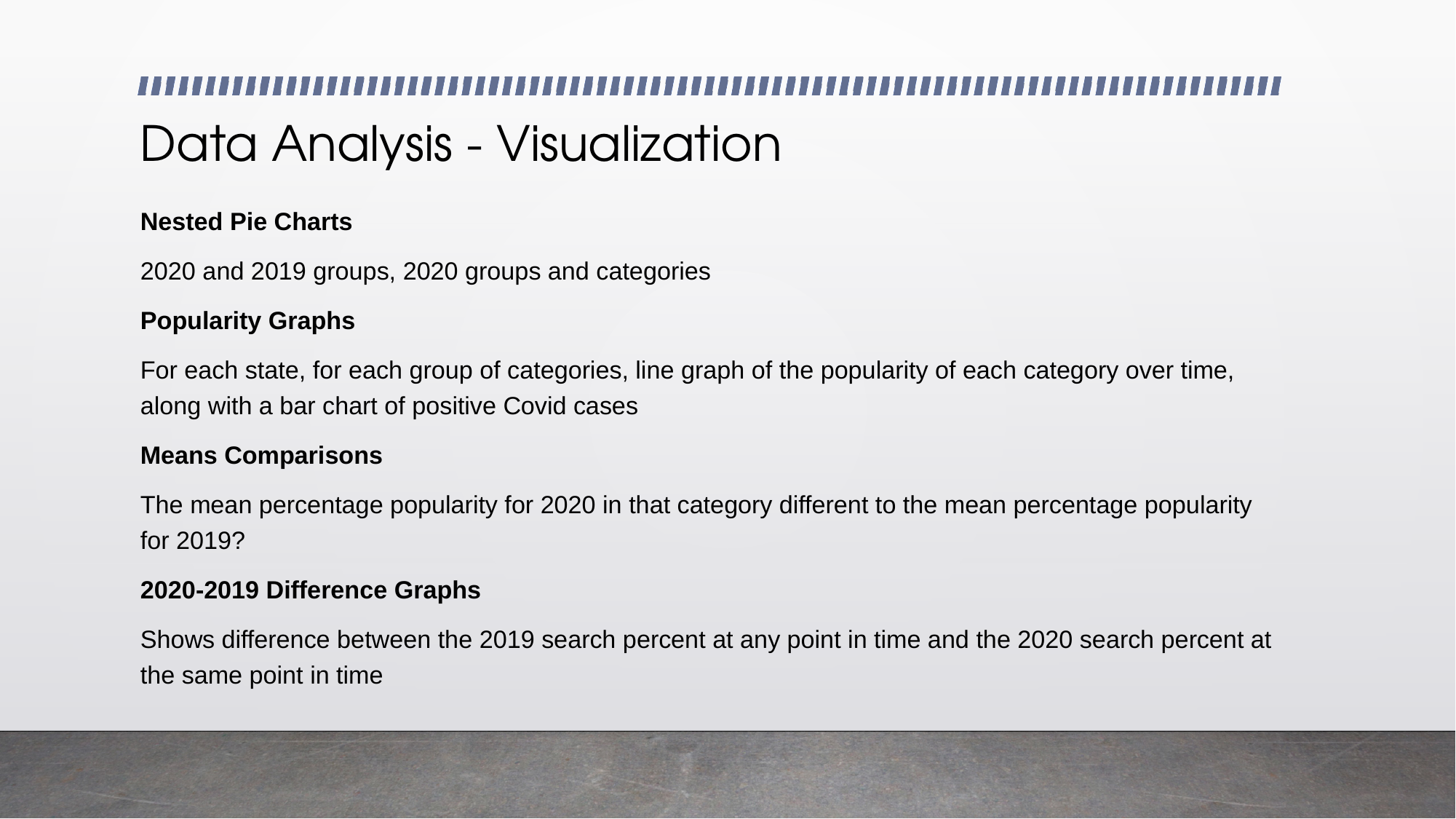

# Data Analysis - Visualization
Nested Pie Charts
2020 and 2019 groups, 2020 groups and categories
Popularity Graphs
For each state, for each group of categories, line graph of the popularity of each category over time, along with a bar chart of positive Covid cases
Means Comparisons
The mean percentage popularity for 2020 in that category different to the mean percentage popularity for 2019?
2020-2019 Difference Graphs
Shows difference between the 2019 search percent at any point in time and the 2020 search percent at the same point in time